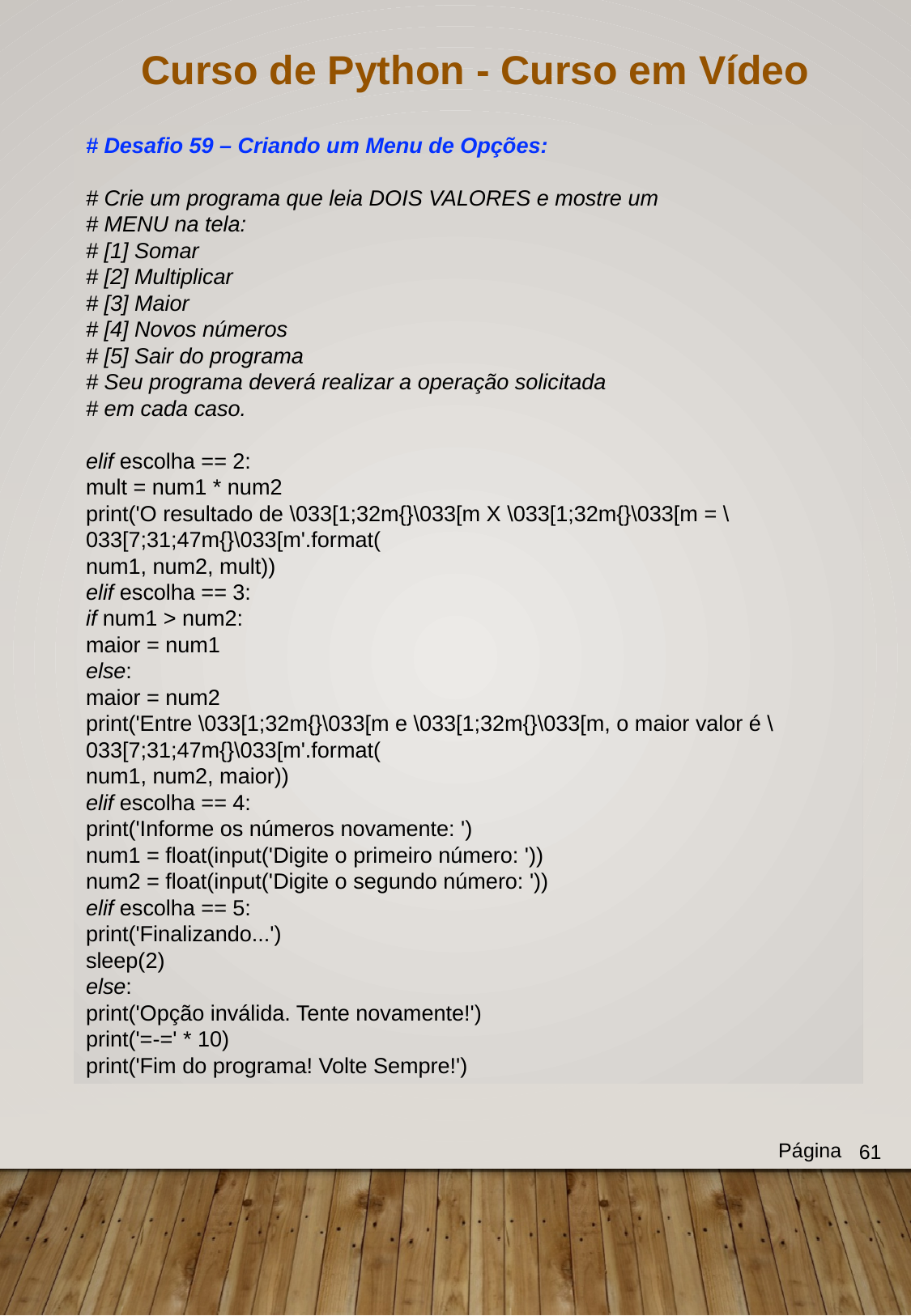

Curso de Python - Curso em Vídeo
# Desafio 59 – Criando um Menu de Opções:

# Crie um programa que leia DOIS VALORES e mostre um
# MENU na tela:
# [1] Somar
# [2] Multiplicar
# [3] Maior
# [4] Novos números
# [5] Sair do programa
# Seu programa deverá realizar a operação solicitada
# em cada caso.
elif escolha == 2:
mult = num1 * num2
print('O resultado de \033[1;32m{}\033[m X \033[1;32m{}\033[m = \033[7;31;47m{}\033[m'.format(
num1, num2, mult))
elif escolha == 3:
if num1 > num2:
maior = num1
else:
maior = num2
print('Entre \033[1;32m{}\033[m e \033[1;32m{}\033[m, o maior valor é \033[7;31;47m{}\033[m'.format(
num1, num2, maior))
elif escolha == 4:
print('Informe os números novamente: ')
num1 = float(input('Digite o primeiro número: '))
num2 = float(input('Digite o segundo número: '))
elif escolha == 5:
print('Finalizando...')
sleep(2)
else:
print('Opção inválida. Tente novamente!')
print('=-=' * 10)
print('Fim do programa! Volte Sempre!')
Página
61